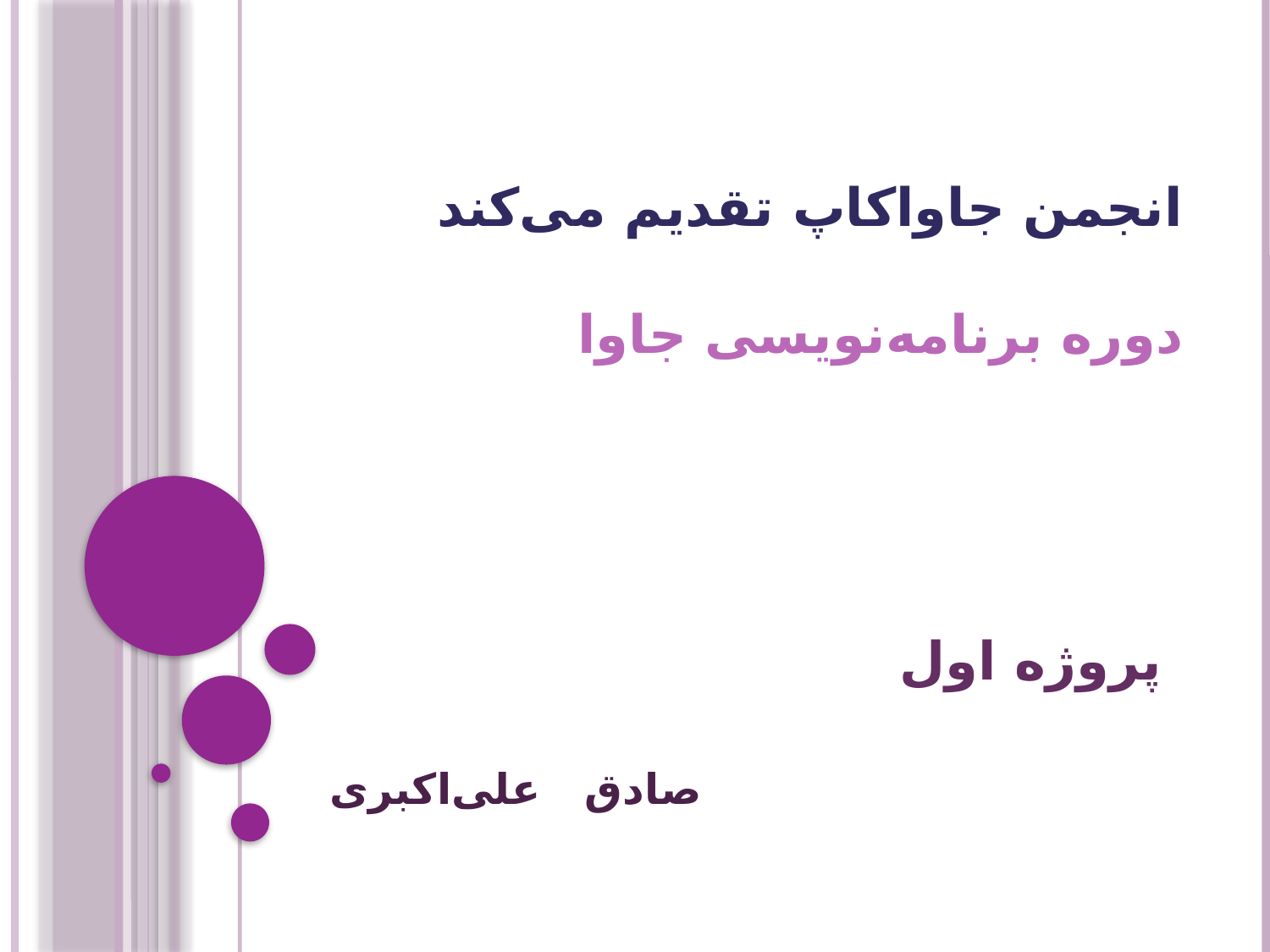

انجمن جاواکاپ تقدیم می‌کند

دوره برنامه‌نويسی جاوا
# پروژه اول

صادق   علی‌اکبری